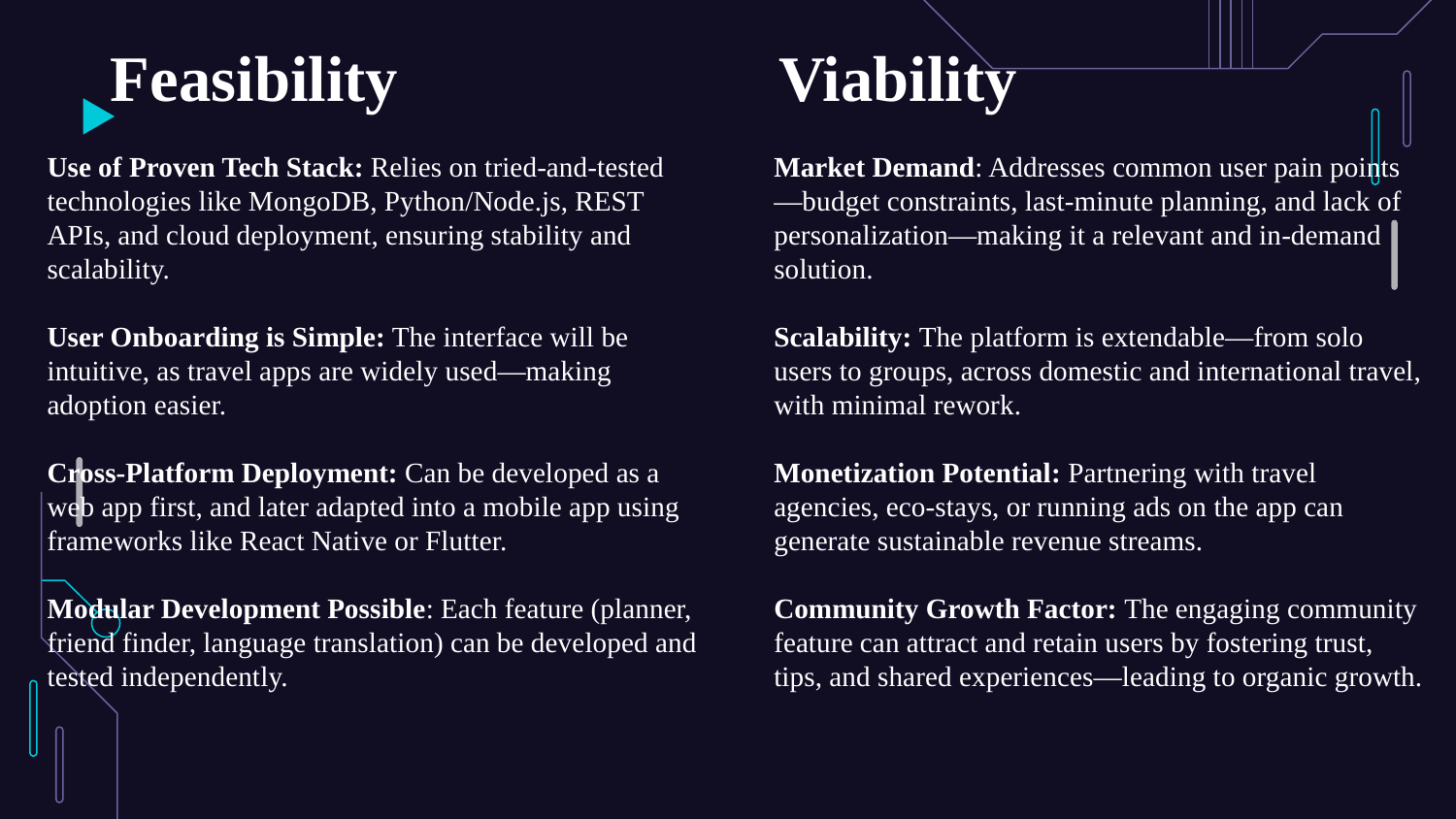

Feasibility
Viability
Use of Proven Tech Stack: Relies on tried-and-tested technologies like MongoDB, Python/Node.js, REST APIs, and cloud deployment, ensuring stability and scalability.

User Onboarding is Simple: The interface will be intuitive, as travel apps are widely used—making adoption easier.

Cross-Platform Deployment: Can be developed as a web app first, and later adapted into a mobile app using frameworks like React Native or Flutter.

Modular Development Possible: Each feature (planner, friend finder, language translation) can be developed and tested independently.
Market Demand: Addresses common user pain points—budget constraints, last-minute planning, and lack of personalization—making it a relevant and in-demand solution.

Scalability: The platform is extendable—from solo users to groups, across domestic and international travel, with minimal rework.

Monetization Potential: Partnering with travel agencies, eco-stays, or running ads on the app can generate sustainable revenue streams.

Community Growth Factor: The engaging community feature can attract and retain users by fostering trust, tips, and shared experiences—leading to organic growth.